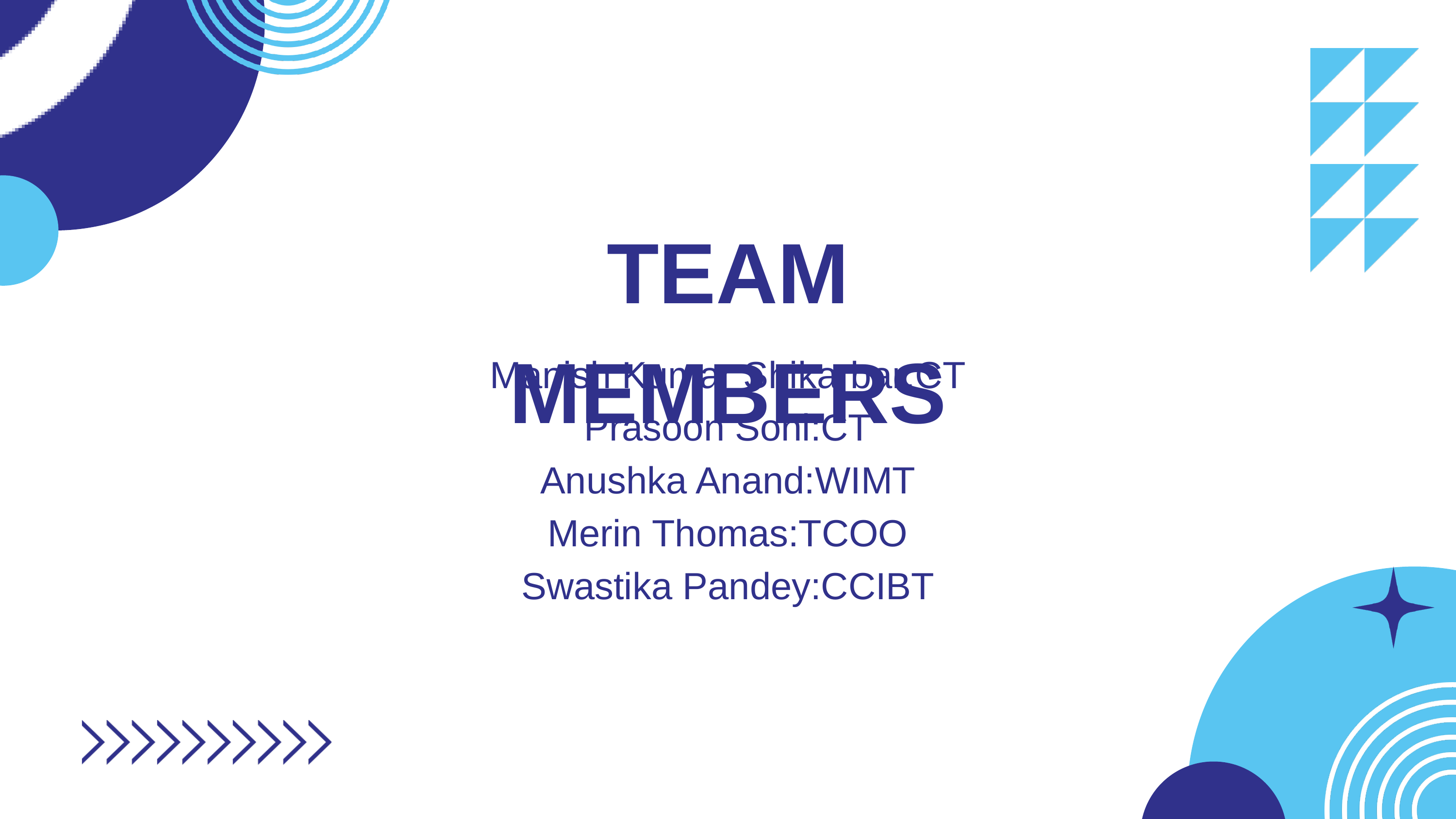

TEAM MEMBERS
Manish Kumar Shikarbar:CT
Prasoon Soni:CT
Anushka Anand:WIMT
Merin Thomas:TCOO
Swastika Pandey:CCIBT